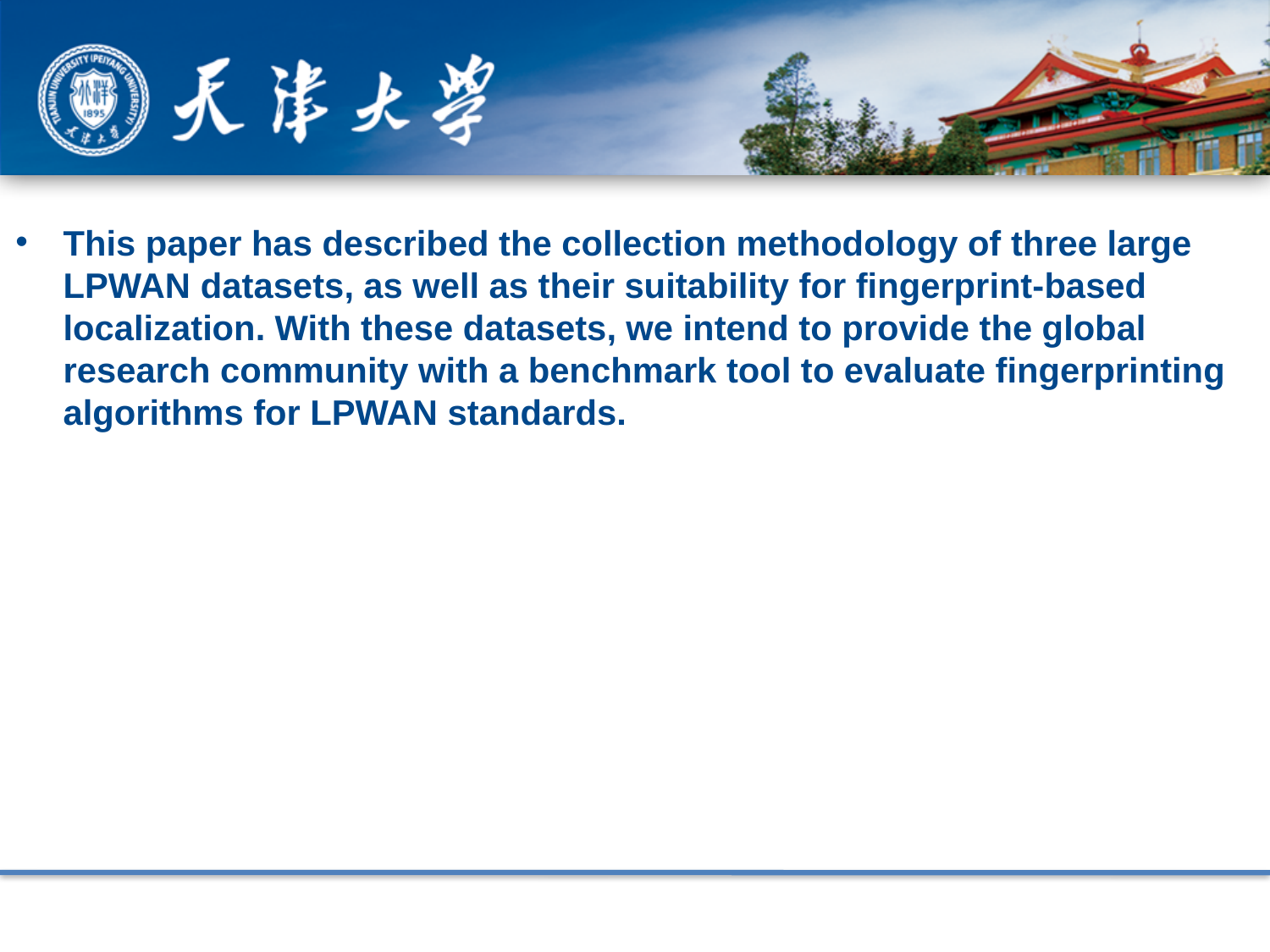

This paper has described the collection methodology of three large LPWAN datasets, as well as their suitability for fingerprint-based localization. With these datasets, we intend to provide the global research community with a benchmark tool to evaluate fingerprinting algorithms for LPWAN standards.